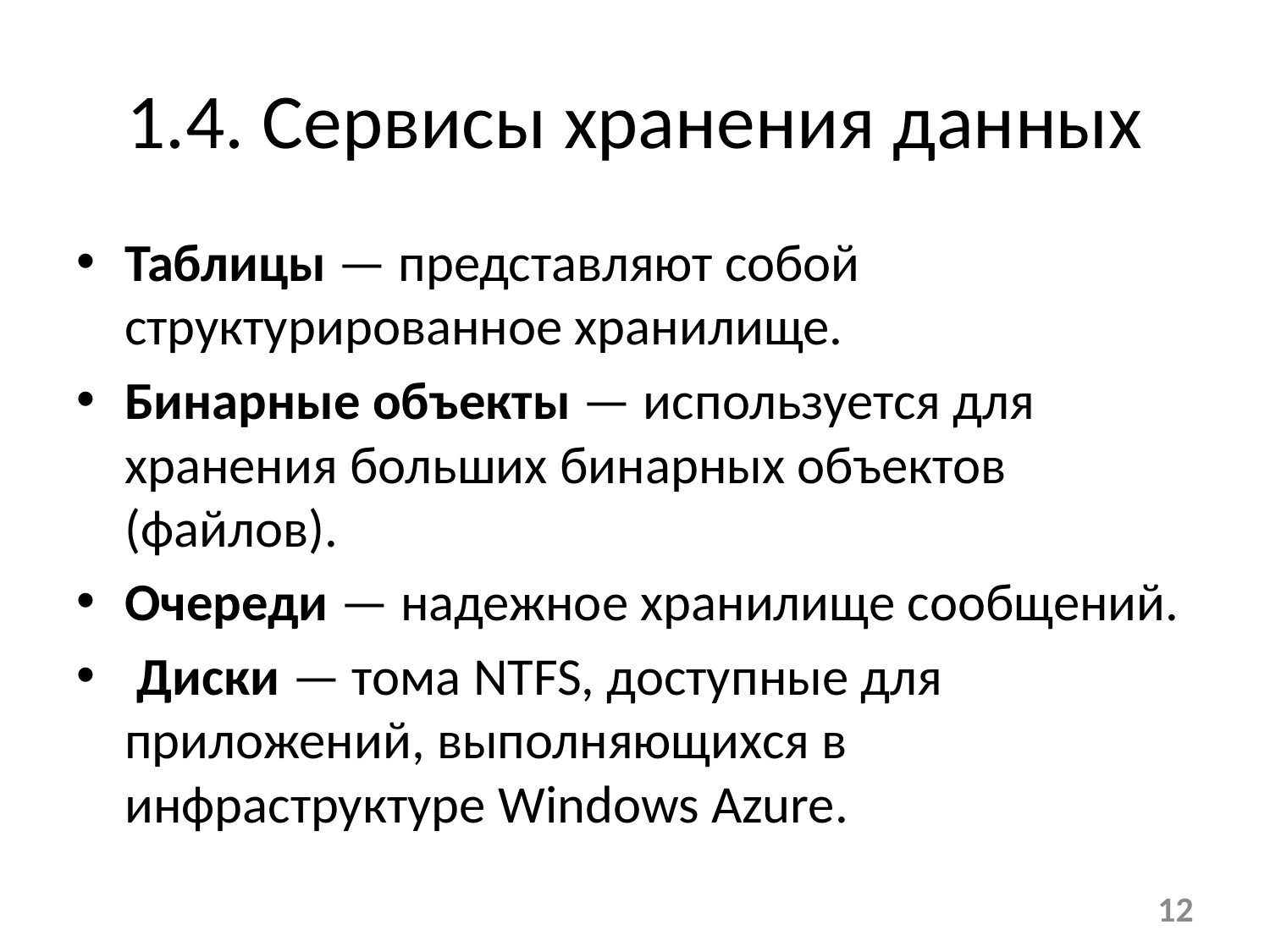

# 1.4. Сервисы хранения данных
Таблицы — представляют собой структурированное хранилище.
Бинарные объекты — используется для хранения больших бинарных объектов (файлов).
Очереди — надежное хранилище сообщений.
 Диски — тома NTFS, доступные для приложений, выполняющихся в инфраструктуре Windows Azure.
12